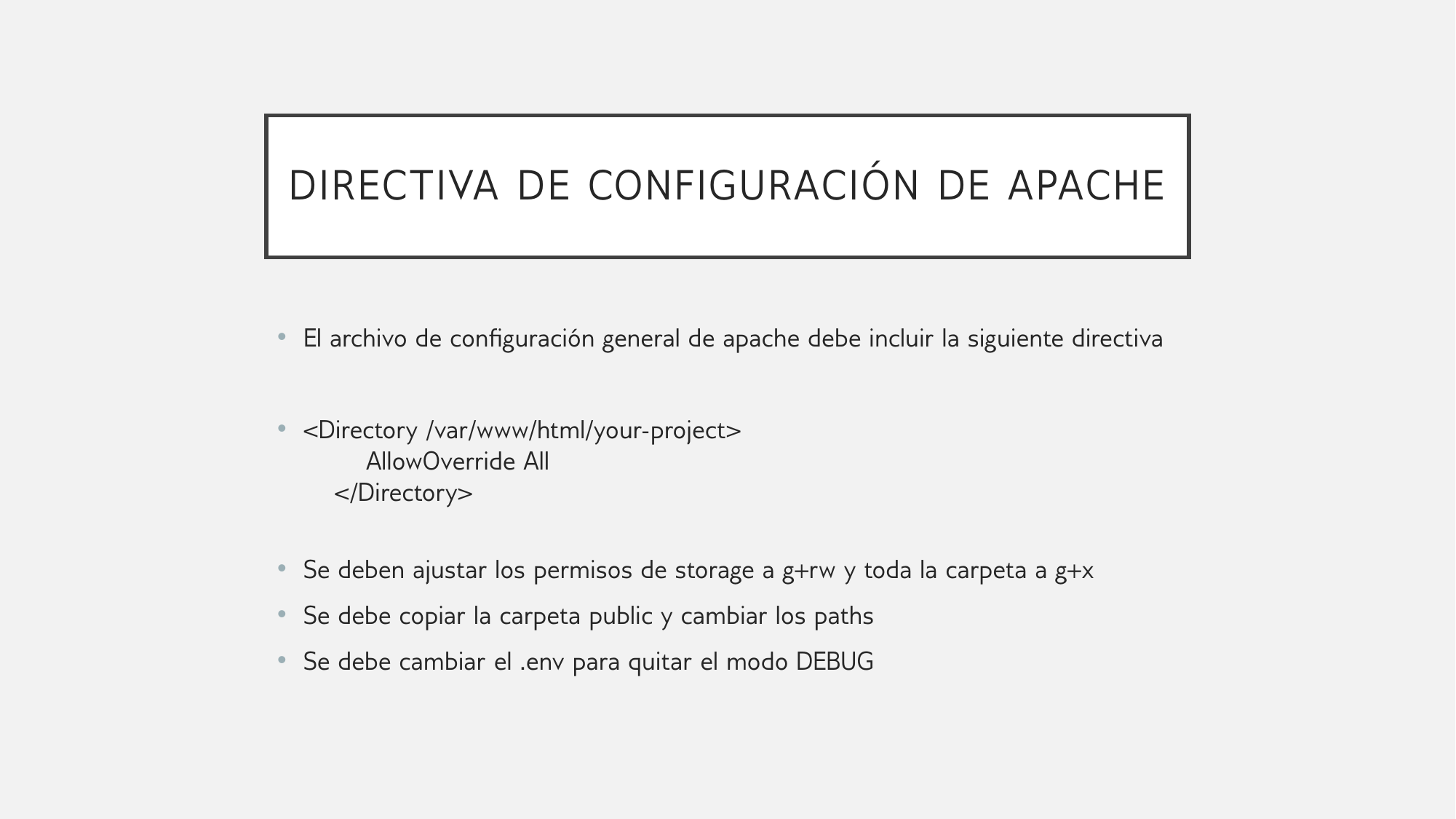

# Directiva de configuración de apache
El archivo de configuración general de apache debe incluir la siguiente directiva

<Directory /var/www/html/your-project>
        AllowOverride All
    </Directory>
Se deben ajustar los permisos de storage a g+rw y toda la carpeta a g+x
Se debe copiar la carpeta public y cambiar los paths
Se debe cambiar el .env para quitar el modo DEBUG